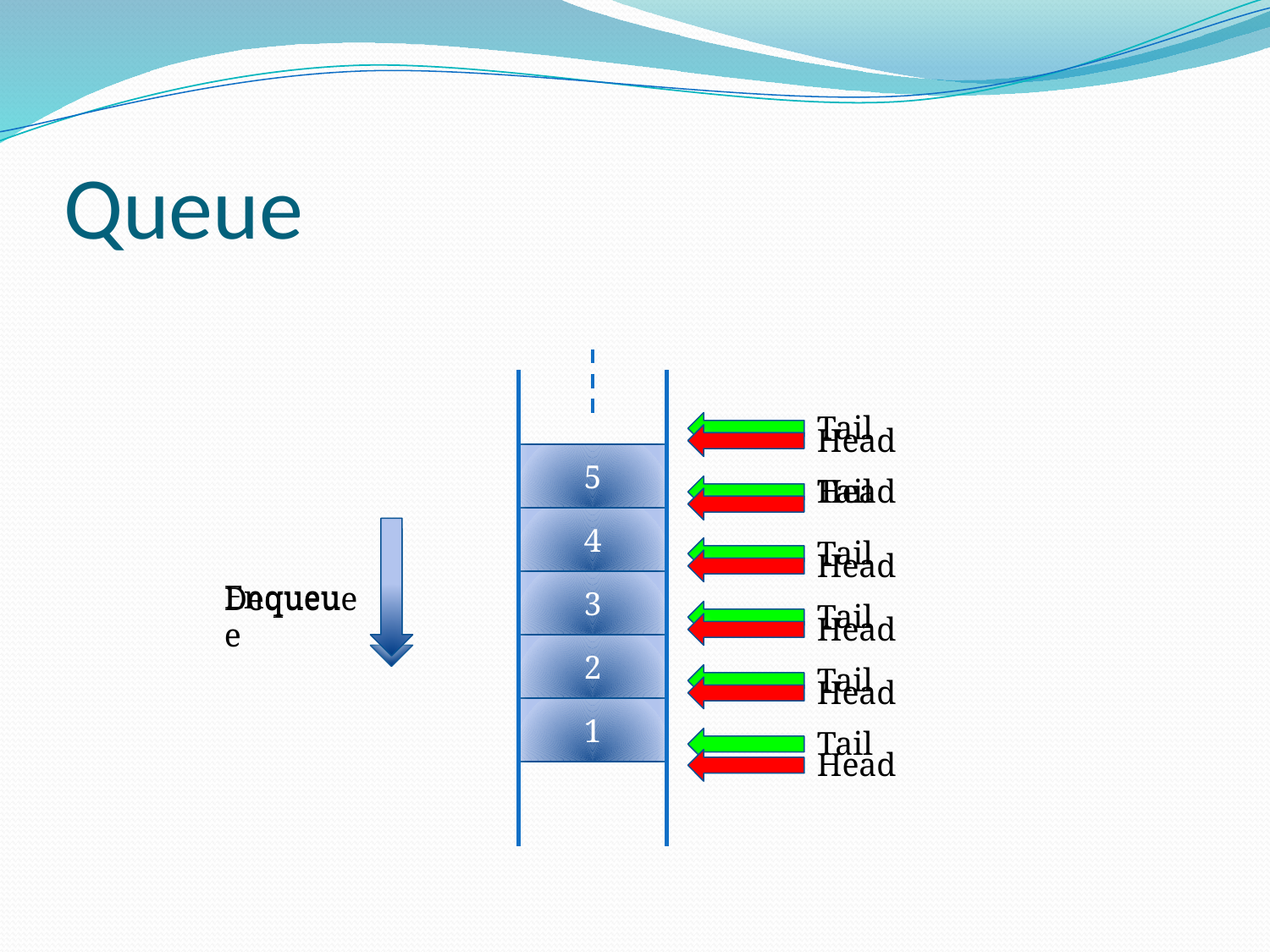

# Queue
Tail

Head

5
Tail

Head

4

Tail

Head

Enqueue
3
Dequeue
Tail

Head

2
Tail

Head

1
Tail

Head